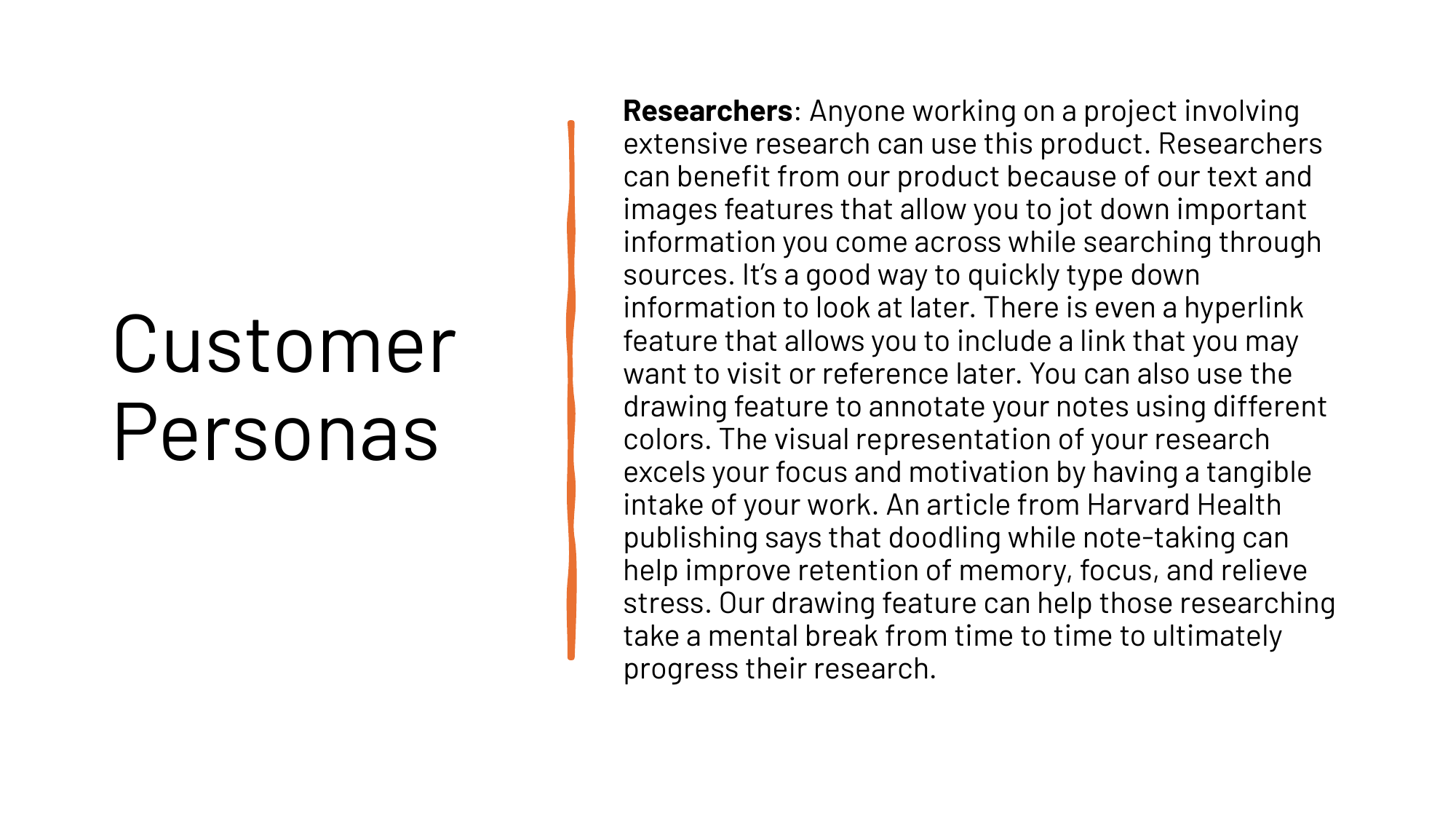

# Customer Personas
Researchers: Anyone working on a project involving extensive research can use this product. Researchers can benefit from our product because of our text and images features that allow you to jot down important information you come across while searching through sources. It’s a good way to quickly type down information to look at later. There is even a hyperlink feature that allows you to include a link that you may want to visit or reference later. You can also use the drawing feature to annotate your notes using different colors. The visual representation of your research excels your focus and motivation by having a tangible intake of your work. An article from Harvard Health publishing says that doodling while note-taking can help improve retention of memory, focus, and relieve stress. Our drawing feature can help those researching take a mental break from time to time to ultimately progress their research.